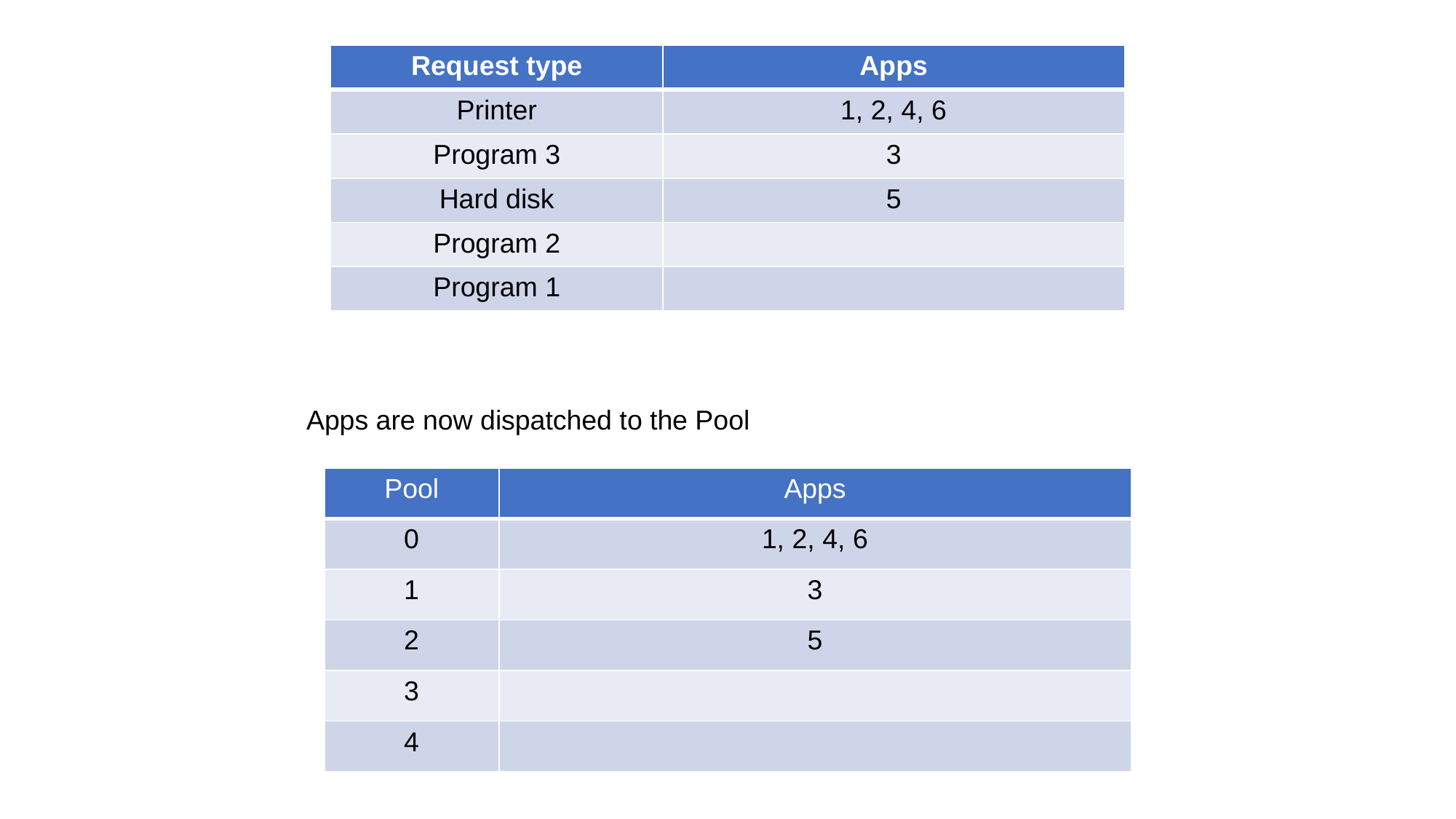

| Request type | Apps |
| --- | --- |
| Printer | 1, 2, 4, 6 |
| Program 3 | 3 |
| Hard disk | 5 |
| Program 2 |  |
| Program 1 |  |
Apps are now dispatched to the Pool
| Pool | Apps |
| --- | --- |
| 0 | 1, 2, 4, 6 |
| 1 | 3 |
| 2 | 5 |
| 3 |  |
| 4 |  |